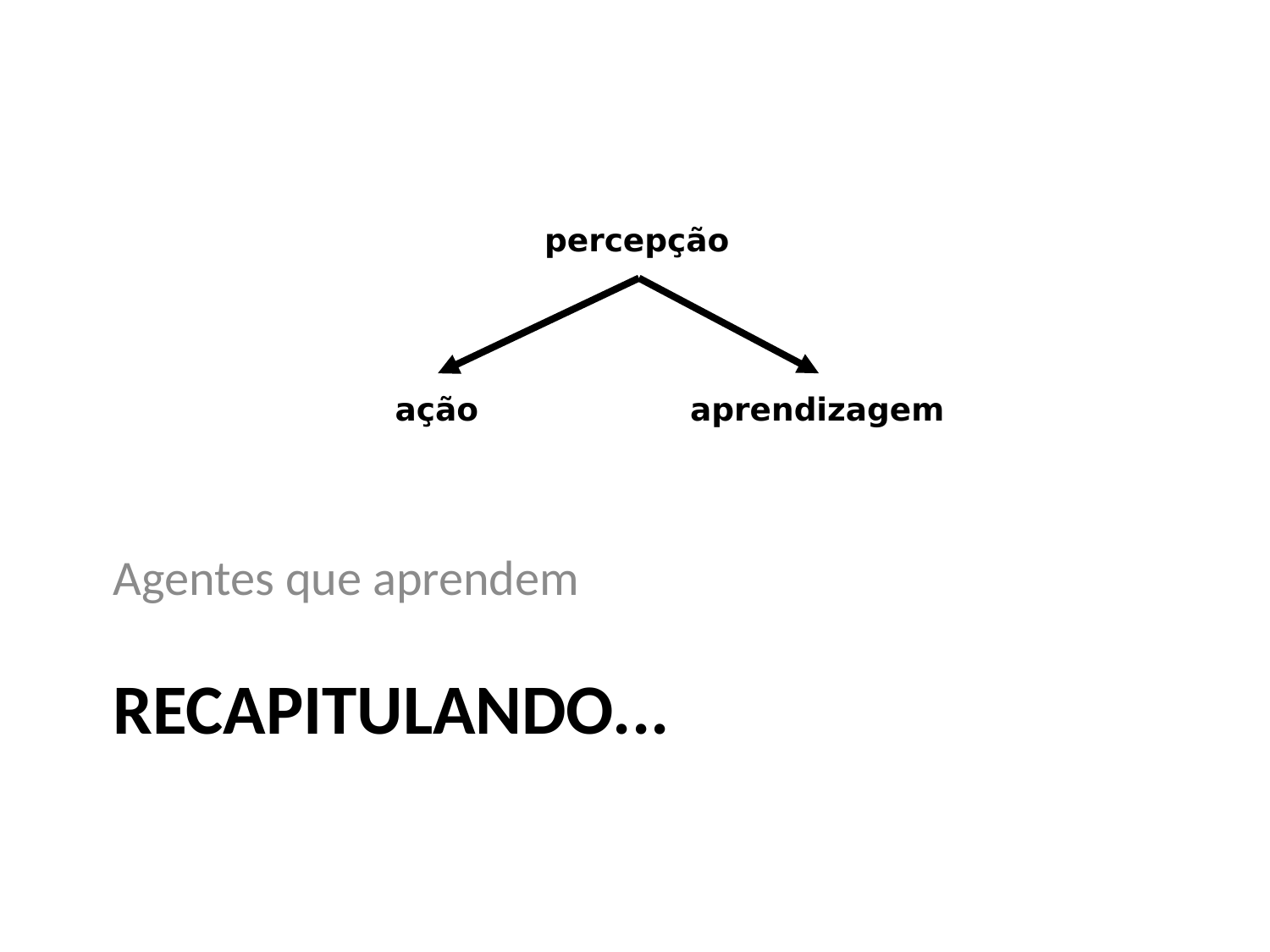

percepção

ação
aprendizagem
Agentes que aprendem
# Recapitulando...